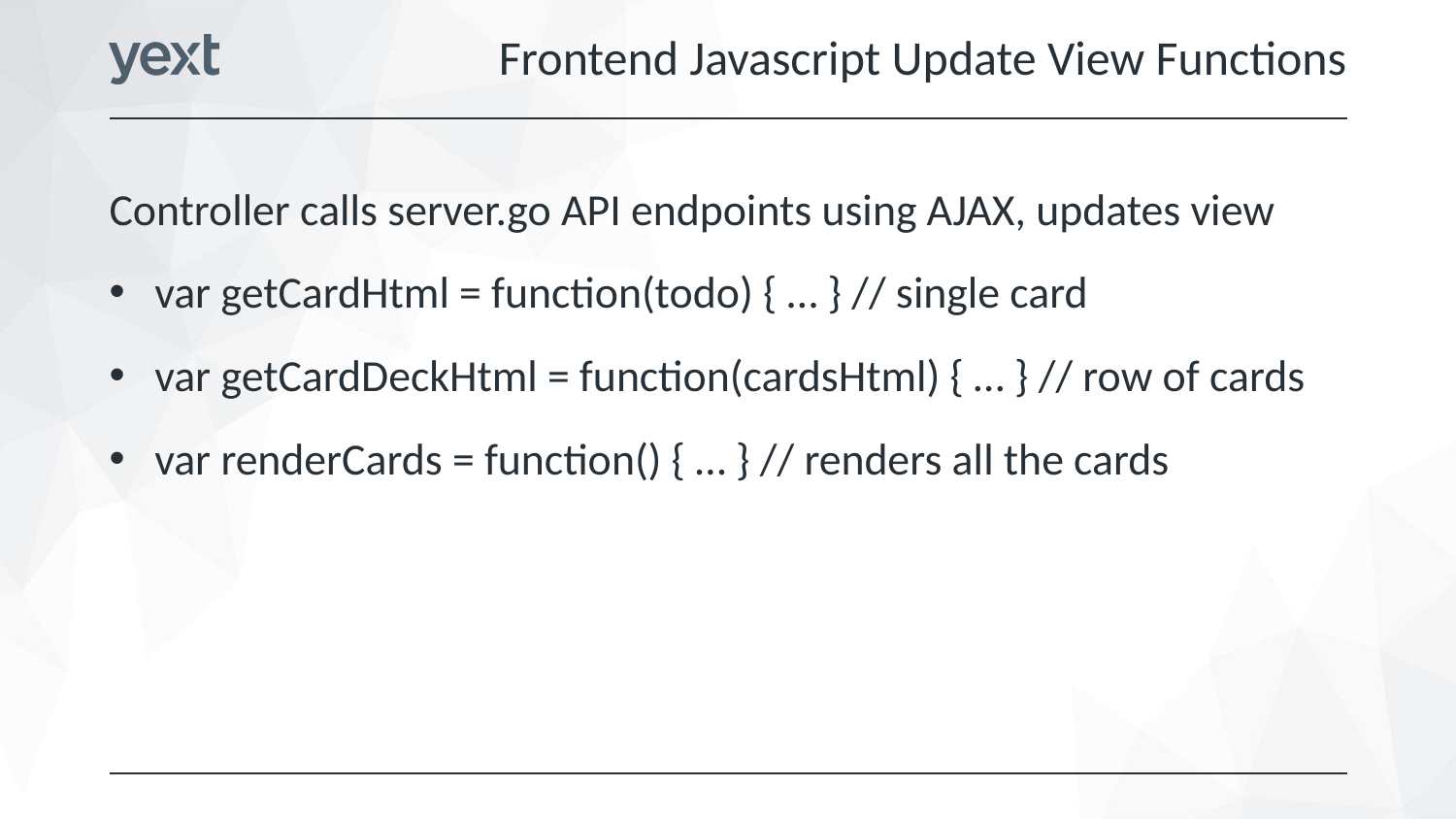

Frontend Javascript Update View Functions
Controller calls server.go API endpoints using AJAX, updates view
var getCardHtml = function(todo) { … } // single card
var getCardDeckHtml = function(cardsHtml) { … } // row of cards
var renderCards = function() { … } // renders all the cards